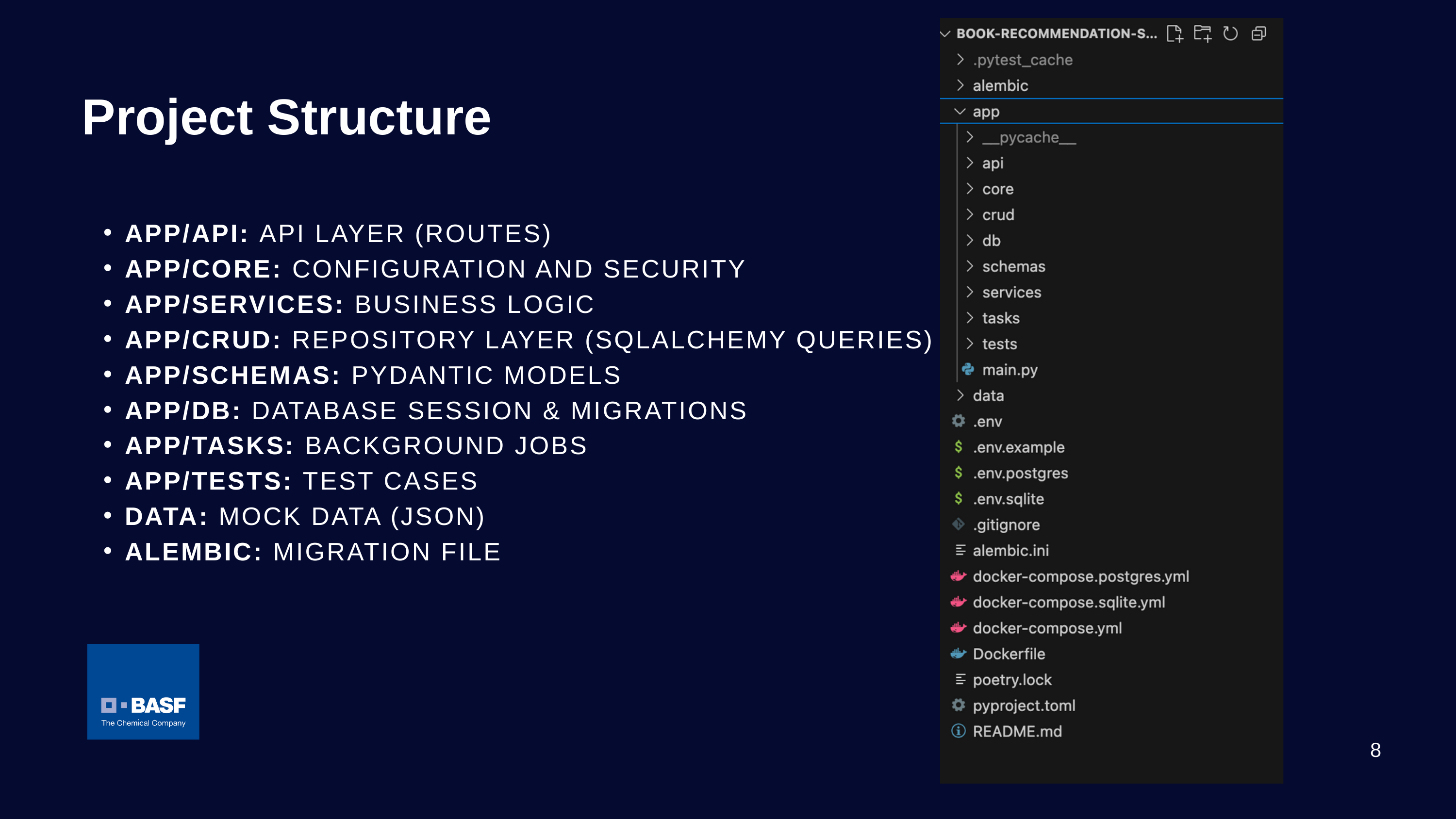

Project Structure

APP/API: API LAYER (ROUTES)
APP/CORE: CONFIGURATION AND SECURITY
APP/SERVICES: BUSINESS LOGIC
APP/CRUD: REPOSITORY LAYER (SQLALCHEMY QUERIES)
APP/SCHEMAS: PYDANTIC MODELS
APP/DB: DATABASE SESSION & MIGRATIONS
APP/TASKS: BACKGROUND JOBS
APP/TESTS: TEST CASES
DATA: MOCK DATA (JSON)
ALEMBIC: MIGRATION FILE

8